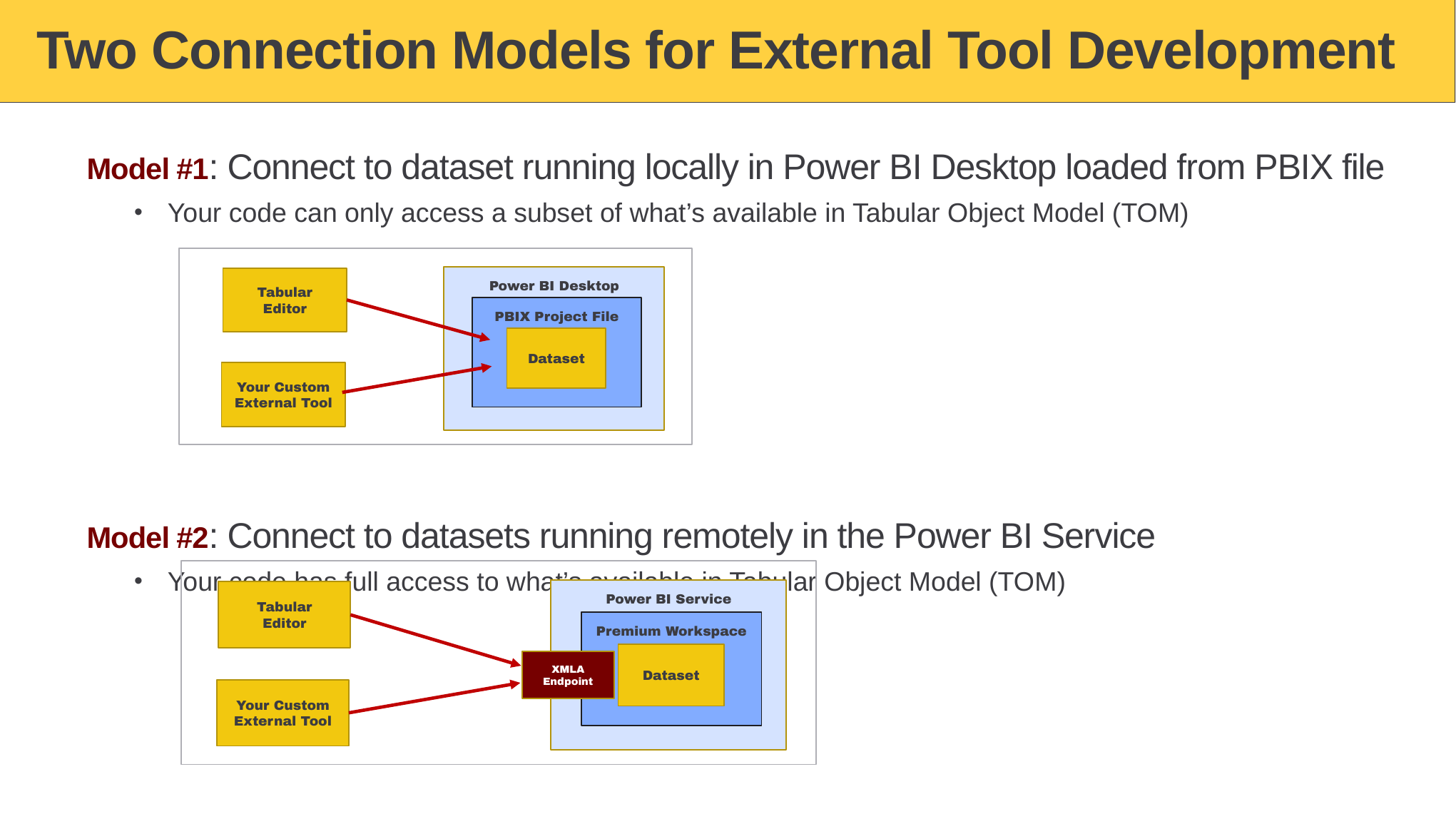

# Two Connection Models for External Tool Development
Model #1: Connect to dataset running locally in Power BI Desktop loaded from PBIX file
Your code can only access a subset of what’s available in Tabular Object Model (TOM)

Model #2: Connect to datasets running remotely in the Power BI Service
Your code has full access to what’s available in Tabular Object Model (TOM)

Power BI Desktop
Tabular
Editor
PBIX Project File
Dataset
Your Custom External Tool

Power BI Service
Tabular
Editor
Premium Workspace
Dataset
XMLA
Endpoint
Your Custom External Tool